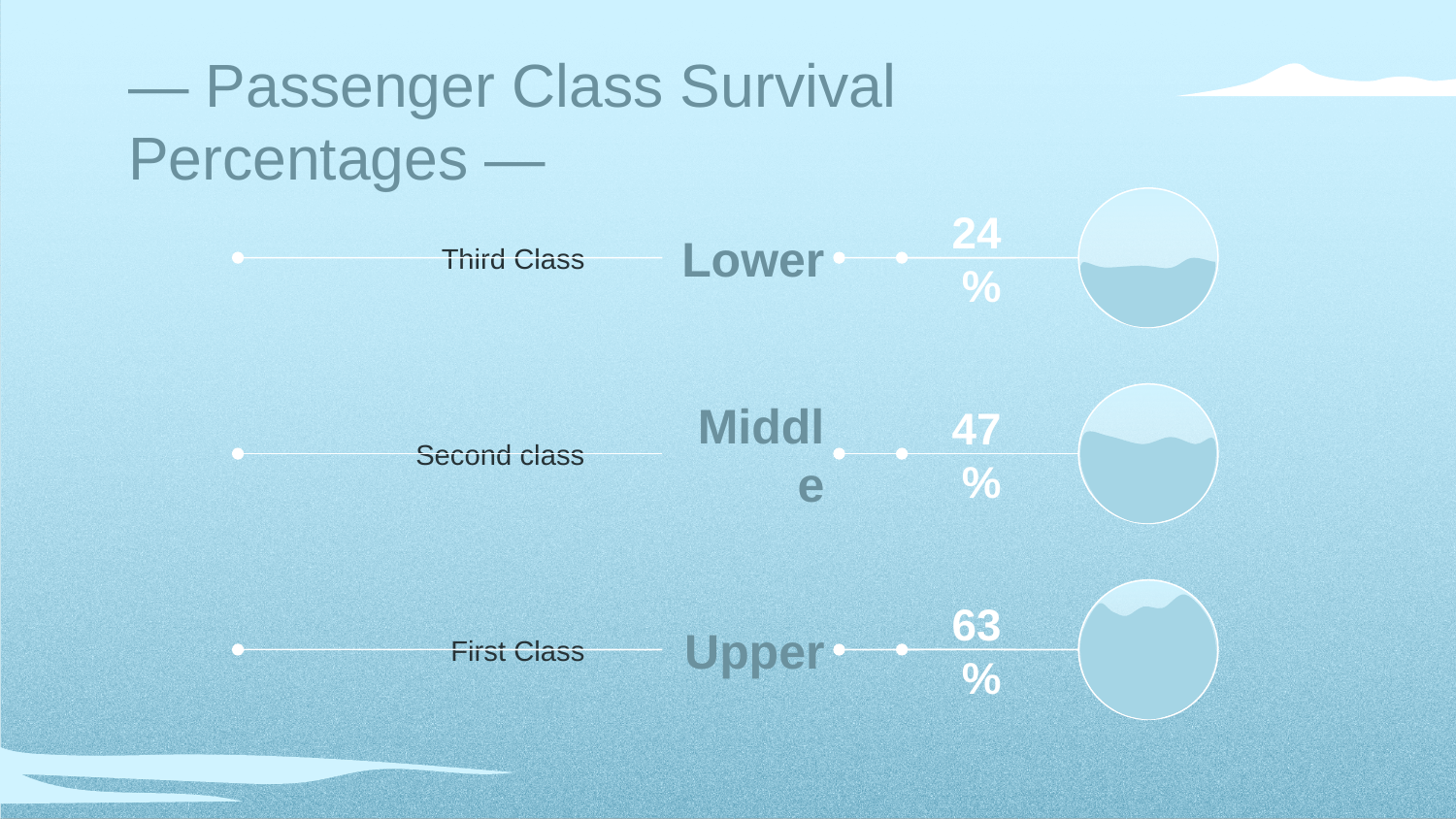

# — Passenger Class Survival Percentages —

Third Class
Lower
24%

Second class
Middle
47%

First Class
Upper
63%